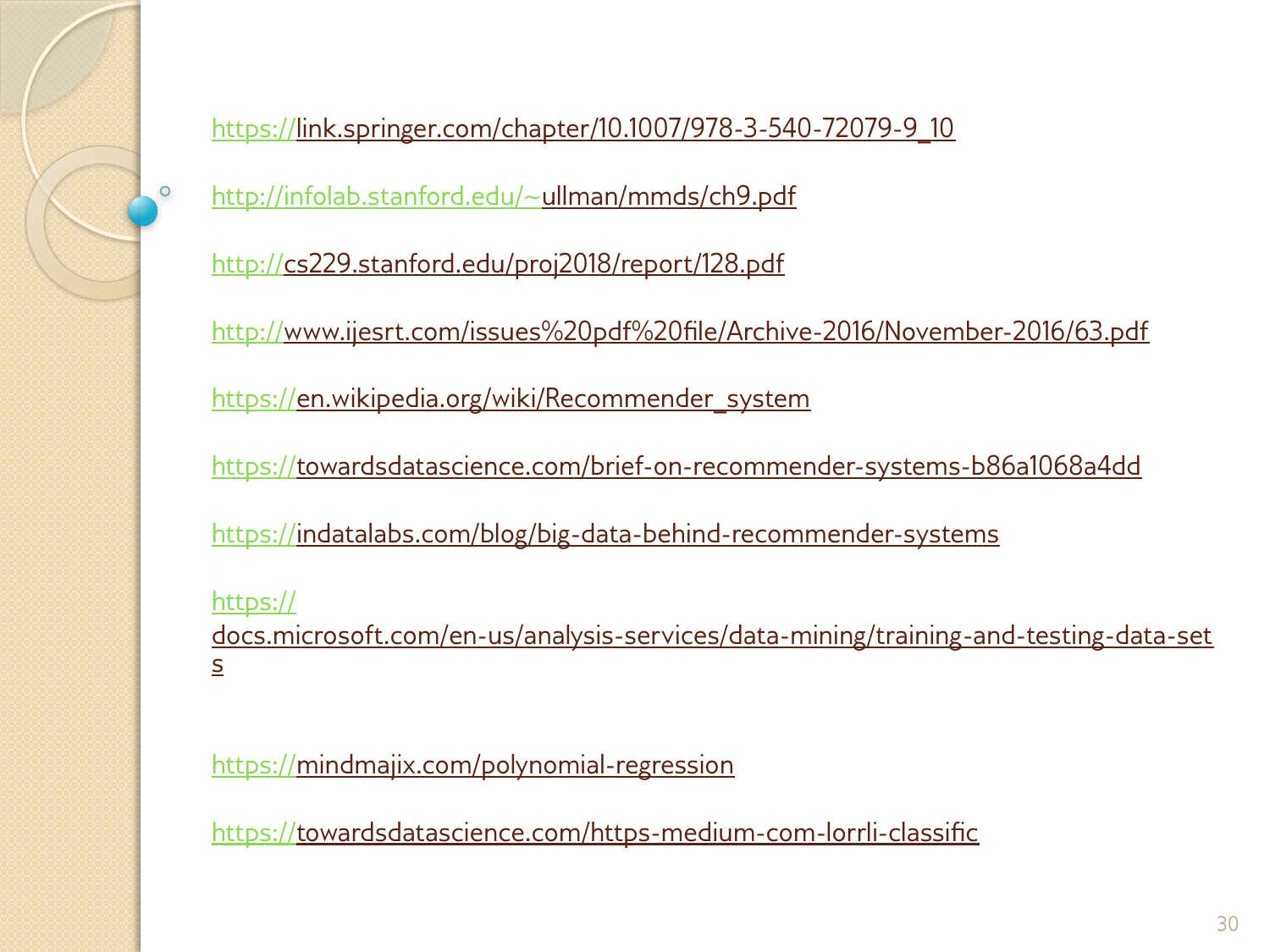

# https://link.springer.com/chapter/10.1007/978-3-540-72079-9_10 http://infolab.stanford.edu/~ullman/mmds/ch9.pdf http://cs229.stanford.edu/proj2018/report/128.pdf http://www.ijesrt.com/issues%20pdf%20file/Archive-2016/November-2016/63.pdf https://en.wikipedia.org/wiki/Recommender_system https://towardsdatascience.com/brief-on-recommender-systems-b86a1068a4dd https://indatalabs.com/blog/big-data-behind-recommender-systems https://docs.microsoft.com/en-us/analysis-services/data-mining/training-and-testing-data-sets https://mindmajix.com/polynomial-regression https://towardsdatascience.com/https-medium-com-lorrli-classific
30